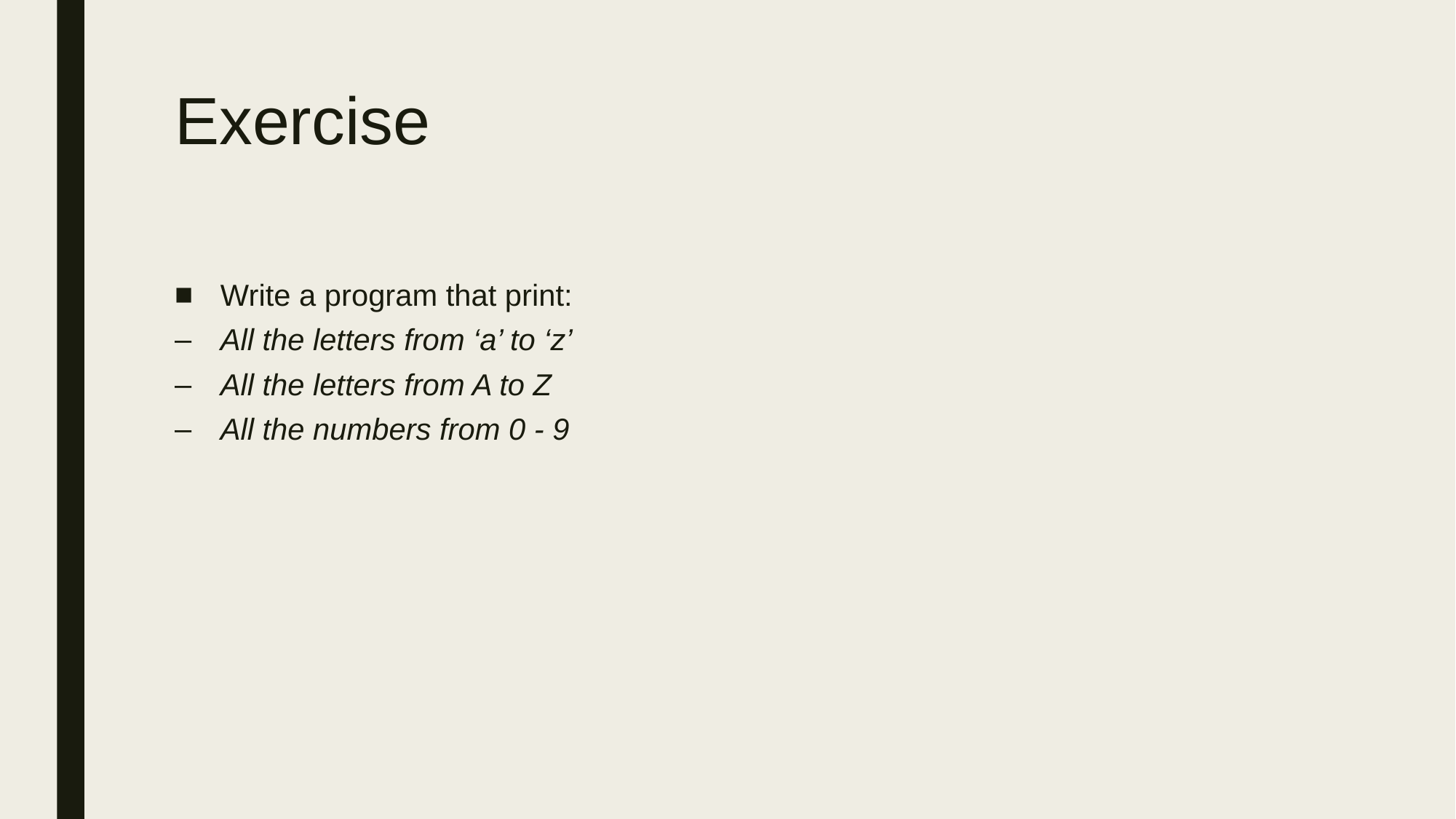

# Exercise
Write a program that print:
All the letters from ‘a’ to ‘z’
All the letters from A to Z
All the numbers from 0 - 9